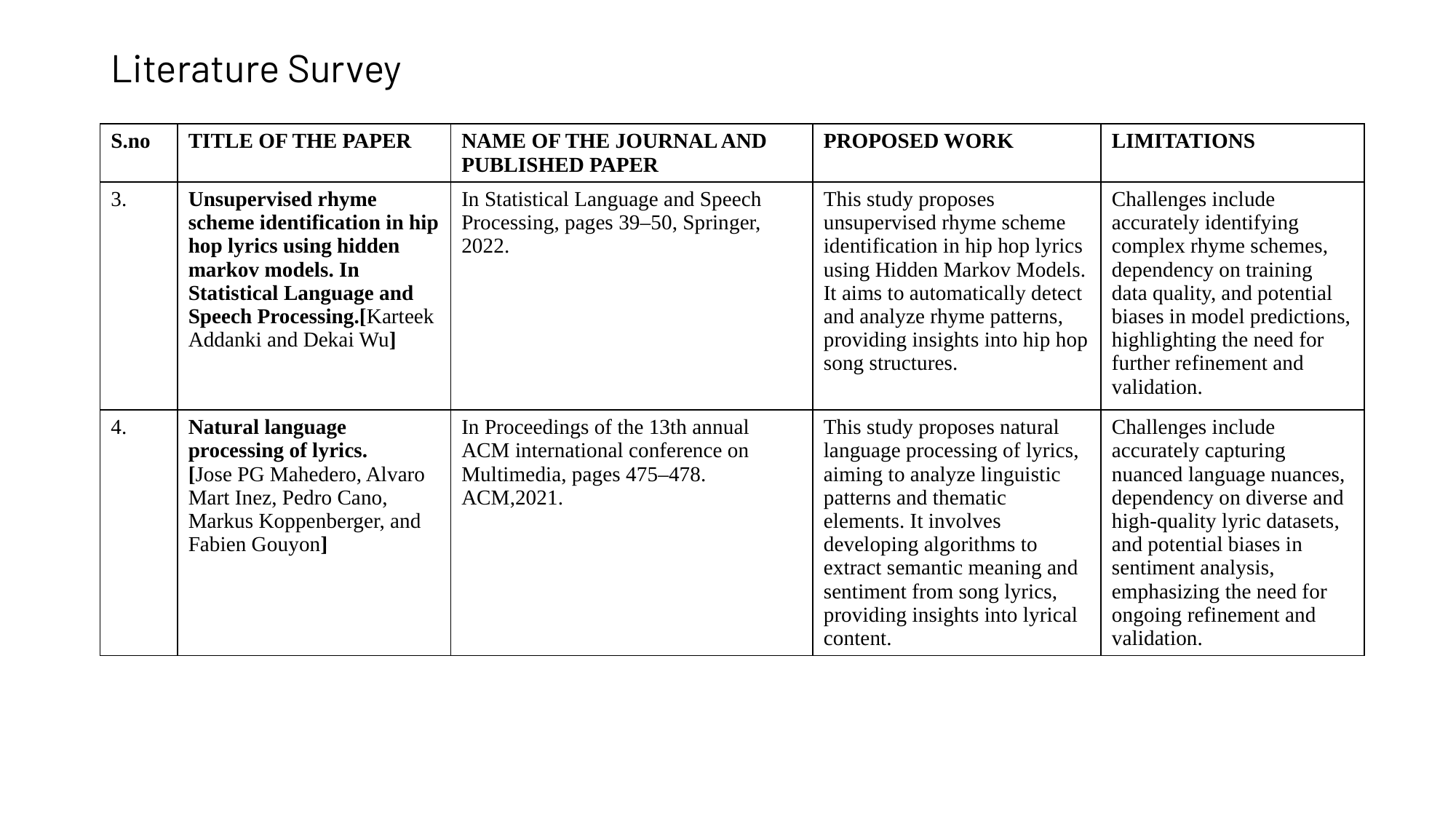

# Literature Survey
| S.no | TITLE OF THE PAPER | NAME OF THE JOURNAL AND PUBLISHED PAPER | PROPOSED WORK | LIMITATIONS |
| --- | --- | --- | --- | --- |
| 3. | Unsupervised rhyme scheme identification in hip hop lyrics using hidden markov models. In Statistical Language and Speech Processing.[Karteek Addanki and Dekai Wu] | In Statistical Language and Speech Processing, pages 39–50, Springer, 2022. | This study proposes unsupervised rhyme scheme identification in hip hop lyrics using Hidden Markov Models. It aims to automatically detect and analyze rhyme patterns, providing insights into hip hop song structures. | Challenges include accurately identifying complex rhyme schemes, dependency on training data quality, and potential biases in model predictions, highlighting the need for further refinement and validation. |
| 4. | Natural language processing of lyrics. [Jose PG Mahedero, Alvaro Mart Inez, Pedro Cano, Markus Koppenberger, and Fabien Gouyon] | In Proceedings of the 13th annual ACM international conference on Multimedia, pages 475–478. ACM,2021. | This study proposes natural language processing of lyrics, aiming to analyze linguistic patterns and thematic elements. It involves developing algorithms to extract semantic meaning and sentiment from song lyrics, providing insights into lyrical content. | Challenges include accurately capturing nuanced language nuances, dependency on diverse and high-quality lyric datasets, and potential biases in sentiment analysis, emphasizing the need for ongoing refinement and validation. |